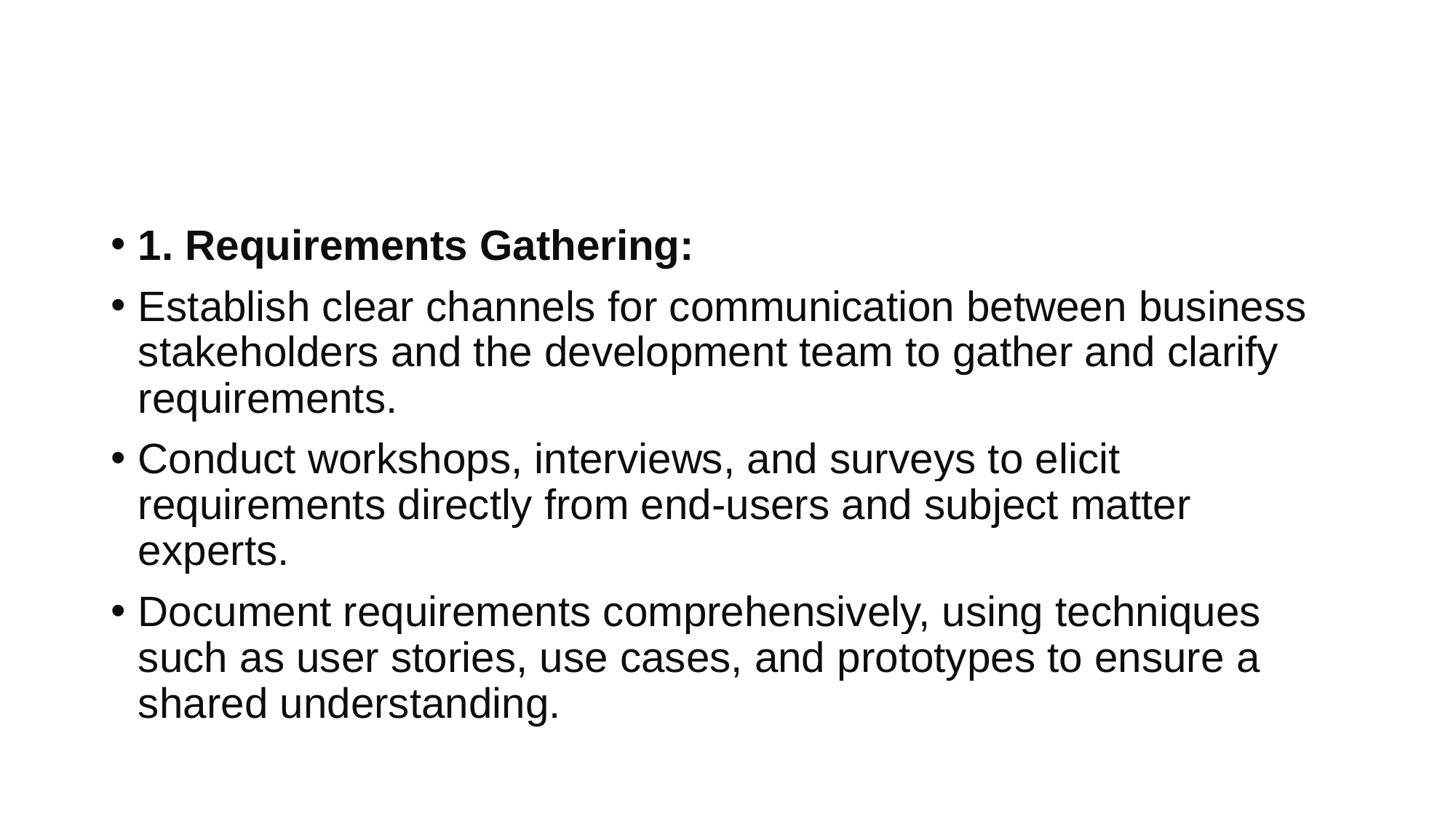

#
1. Requirements Gathering:
Establish clear channels for communication between business stakeholders and the development team to gather and clarify requirements.
Conduct workshops, interviews, and surveys to elicit requirements directly from end-users and subject matter experts.
Document requirements comprehensively, using techniques such as user stories, use cases, and prototypes to ensure a shared understanding.